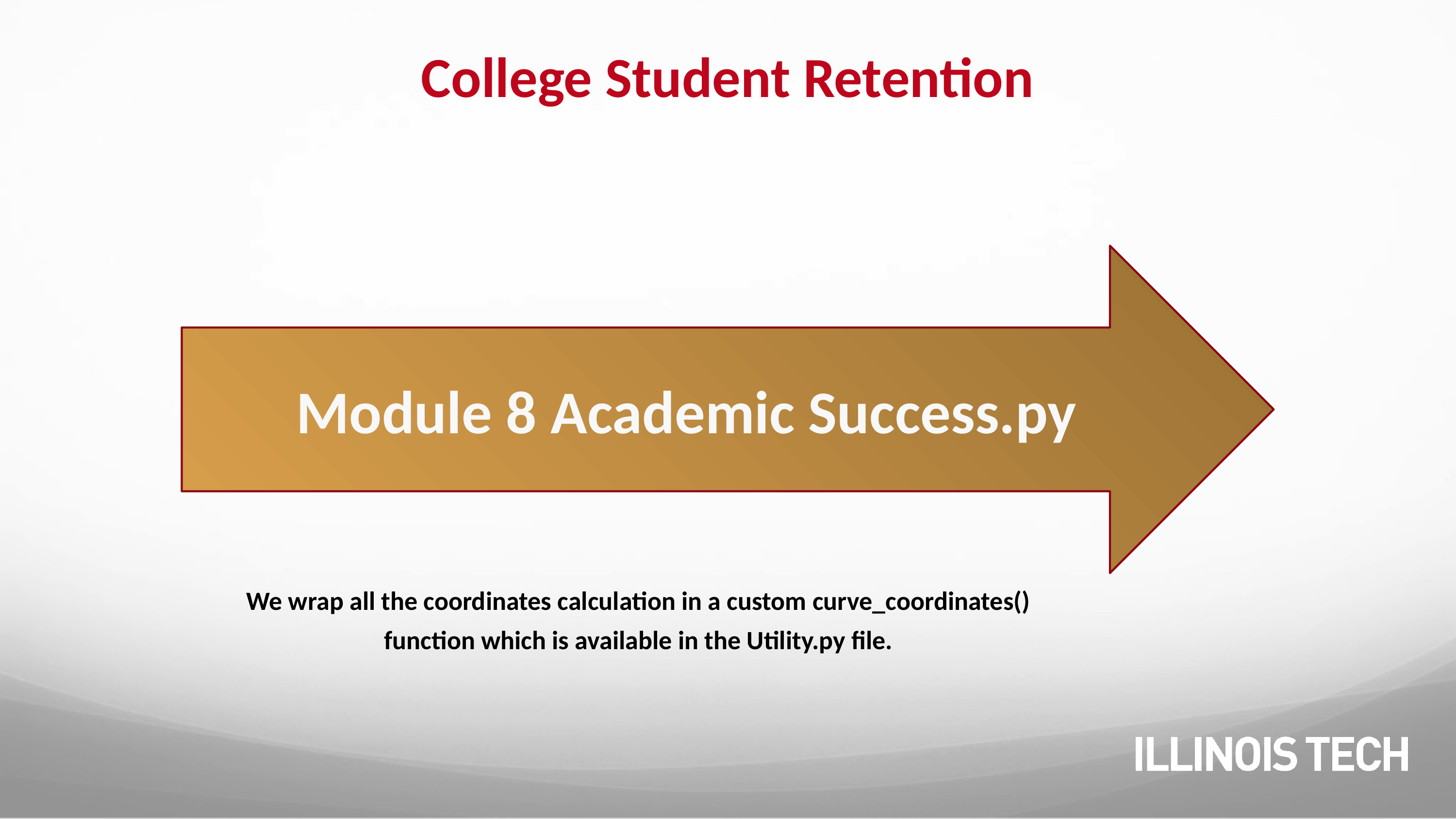

# College Student Retention
Module 8 Academic Success.py
We wrap all the coordinates calculation in a custom curve_coordinates() function which is available in the Utility.py file.